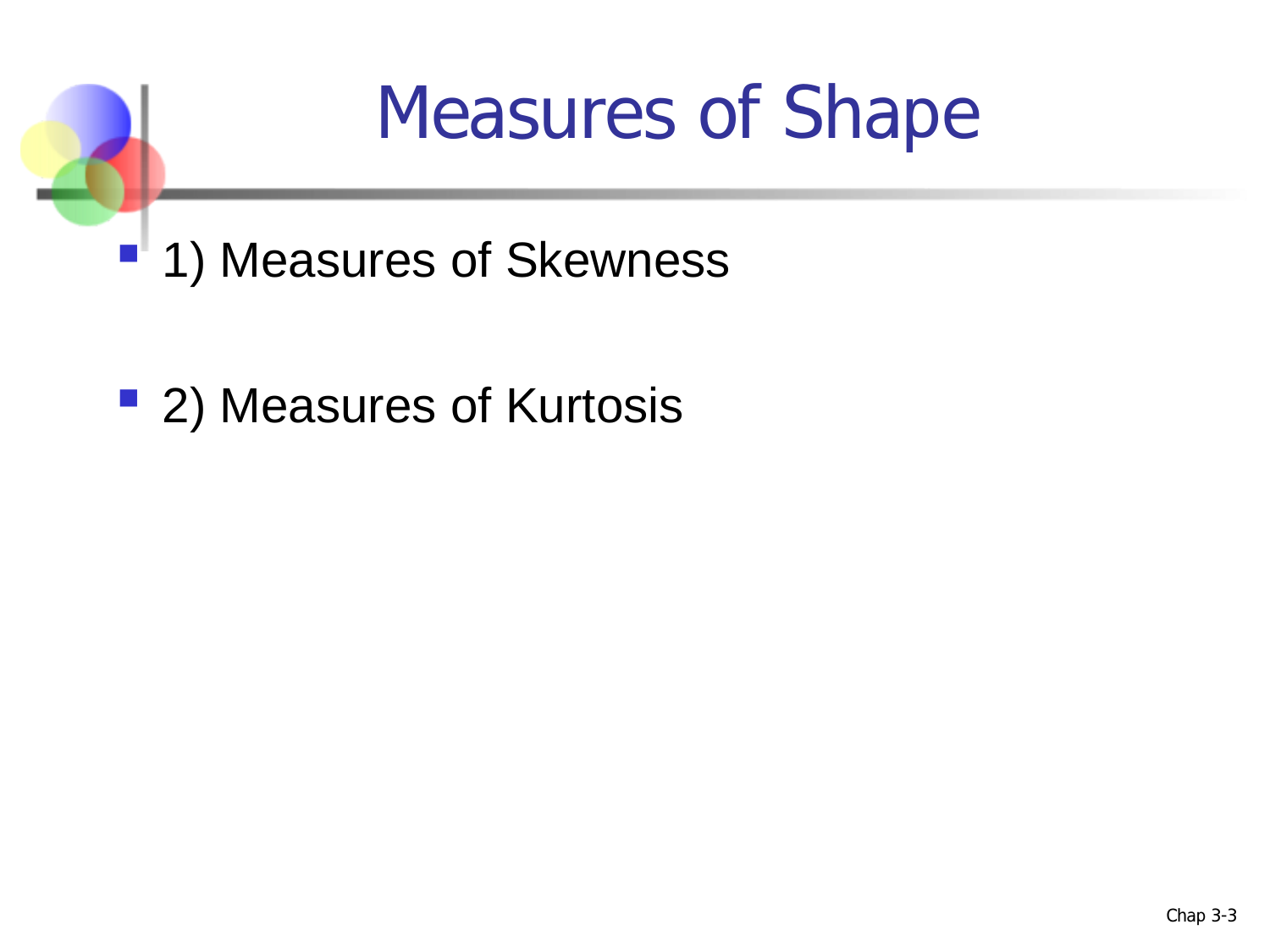

# Measures of Shape
1) Measures of Skewness

2) Measures of Kurtosis
Chap 3-3